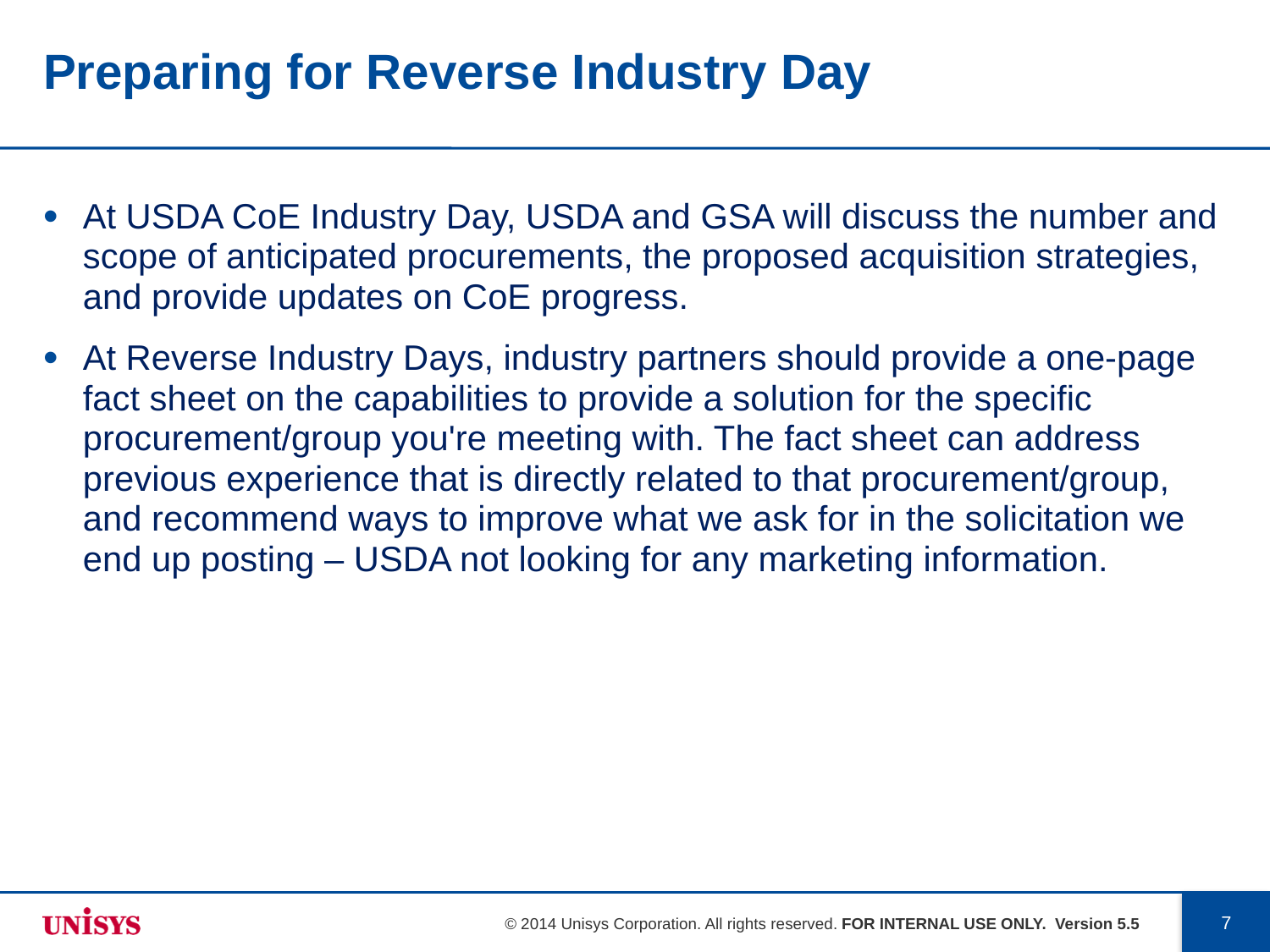

# Preparing for Reverse Industry Day
At USDA CoE Industry Day, USDA and GSA will discuss the number and scope of anticipated procurements, the proposed acquisition strategies, and provide updates on CoE progress.
At Reverse Industry Days, industry partners should provide a one-page fact sheet on the capabilities to provide a solution for the specific procurement/group you're meeting with. The fact sheet can address previous experience that is directly related to that procurement/group, and recommend ways to improve what we ask for in the solicitation we end up posting – USDA not looking for any marketing information.